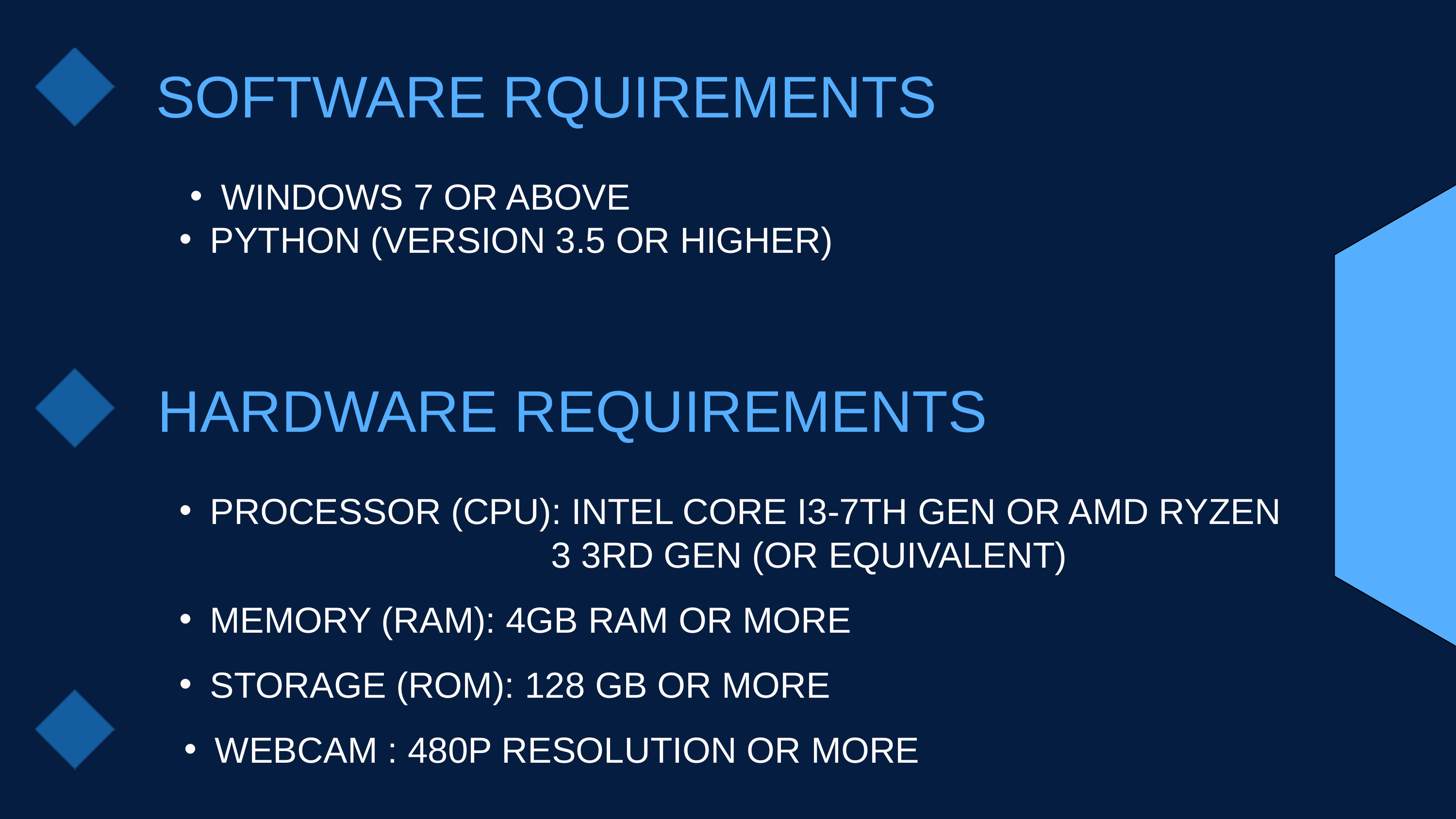

SOFTWARE RQUIREMENTS

WINDOWS 7 OR ABOVE

PYTHON (VERSION 3.5 OR HIGHER)
HARDWARE REQUIREMENTS
PROCESSOR (CPU): INTEL CORE I3-7TH GEN OR AMD RYZEN
                                        3 3RD GEN (OR EQUIVALENT)
MEMORY (RAM): 4GB RAM OR MORE
STORAGE (ROM): 128 GB OR MORE
WEBCAM : 480P RESOLUTION OR MORE